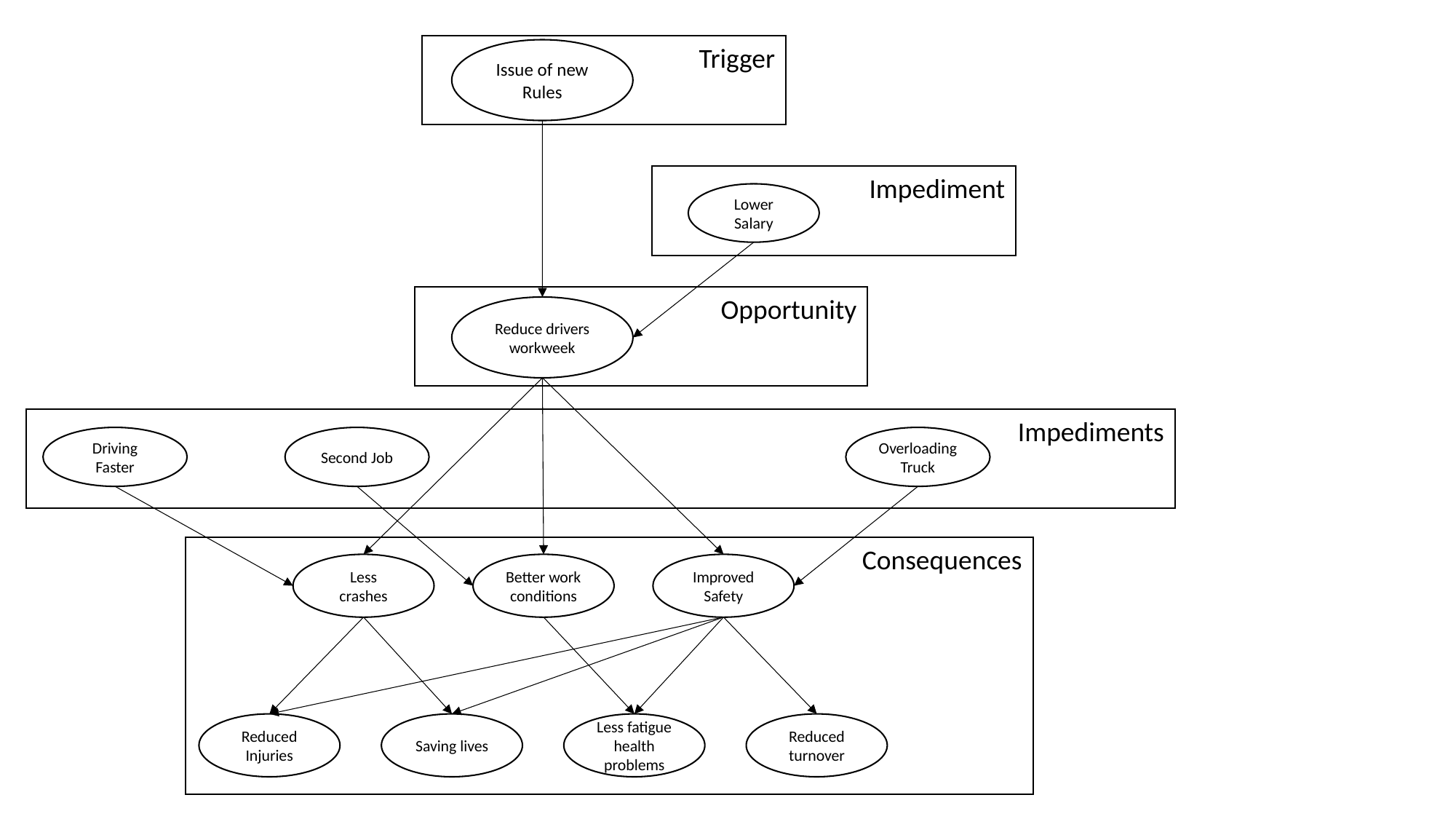

Trigger
Issue of new Rules
Impediment
Lower Salary
Opportunity
Reduce drivers workweek
Impediments
Driving Faster
Second Job
Overloading Truck
Consequences
Less crashes
Better work conditions
Improved Safety
Reduced Injuries
Saving lives
Less fatigue health problems
Reduced turnover